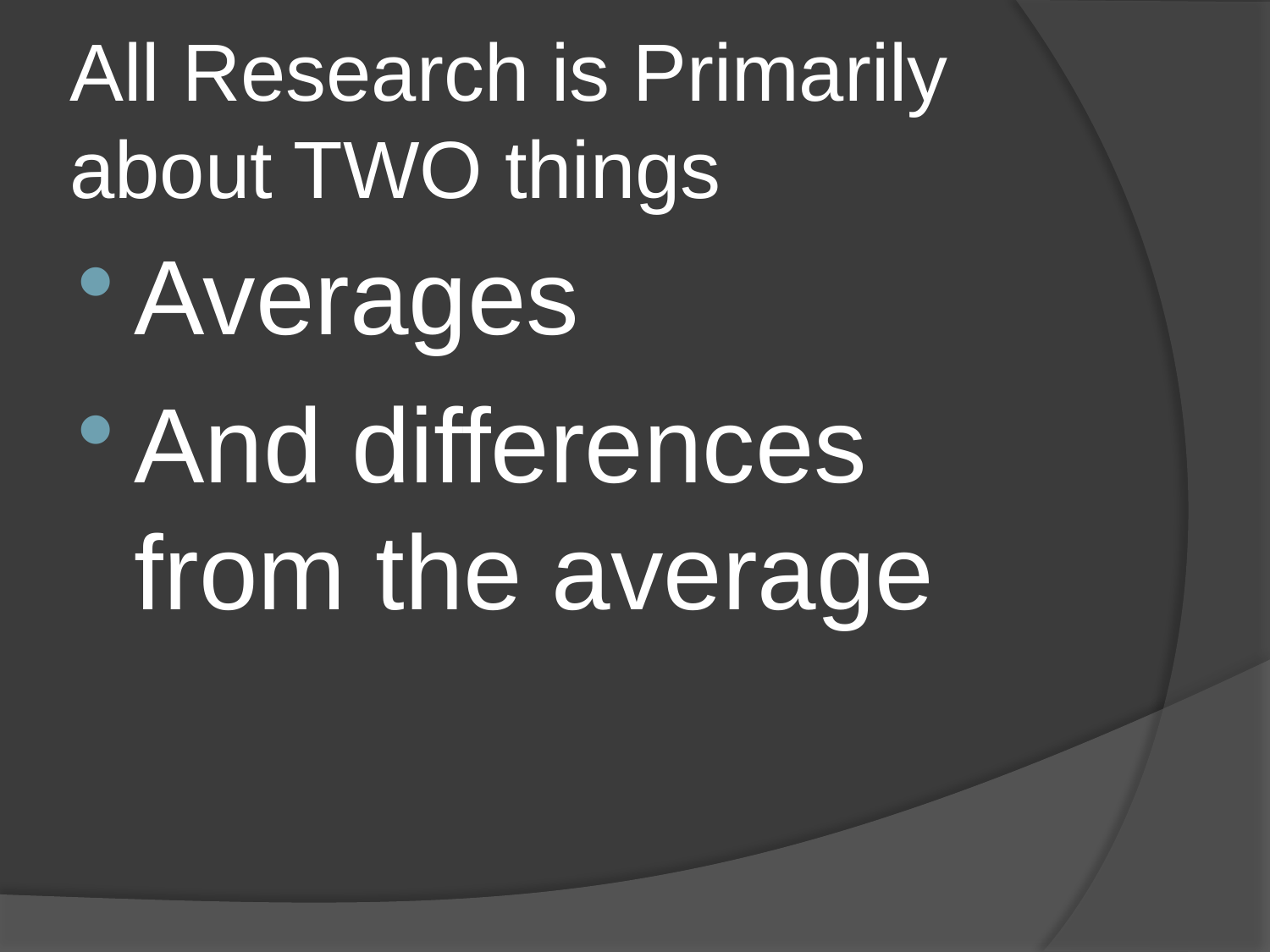

# All Research is Primarily about TWO things
Averages
And differences from the average